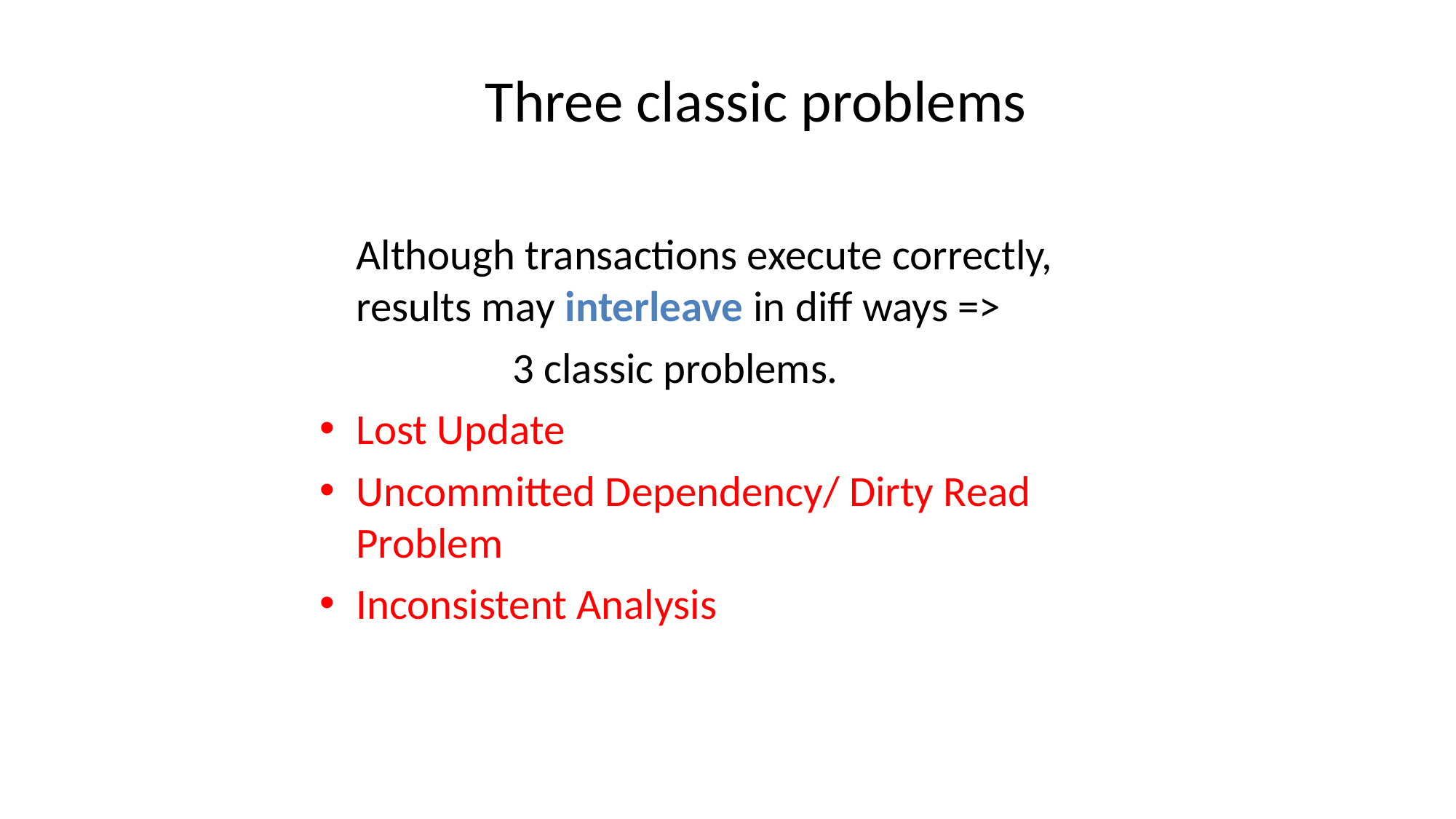

# Three classic problems
Although transactions execute correctly,  results may interleave in diff ways =>
3 classic problems.
Lost Update
Uncommitted Dependency/ Dirty Read Problem
Inconsistent Analysis